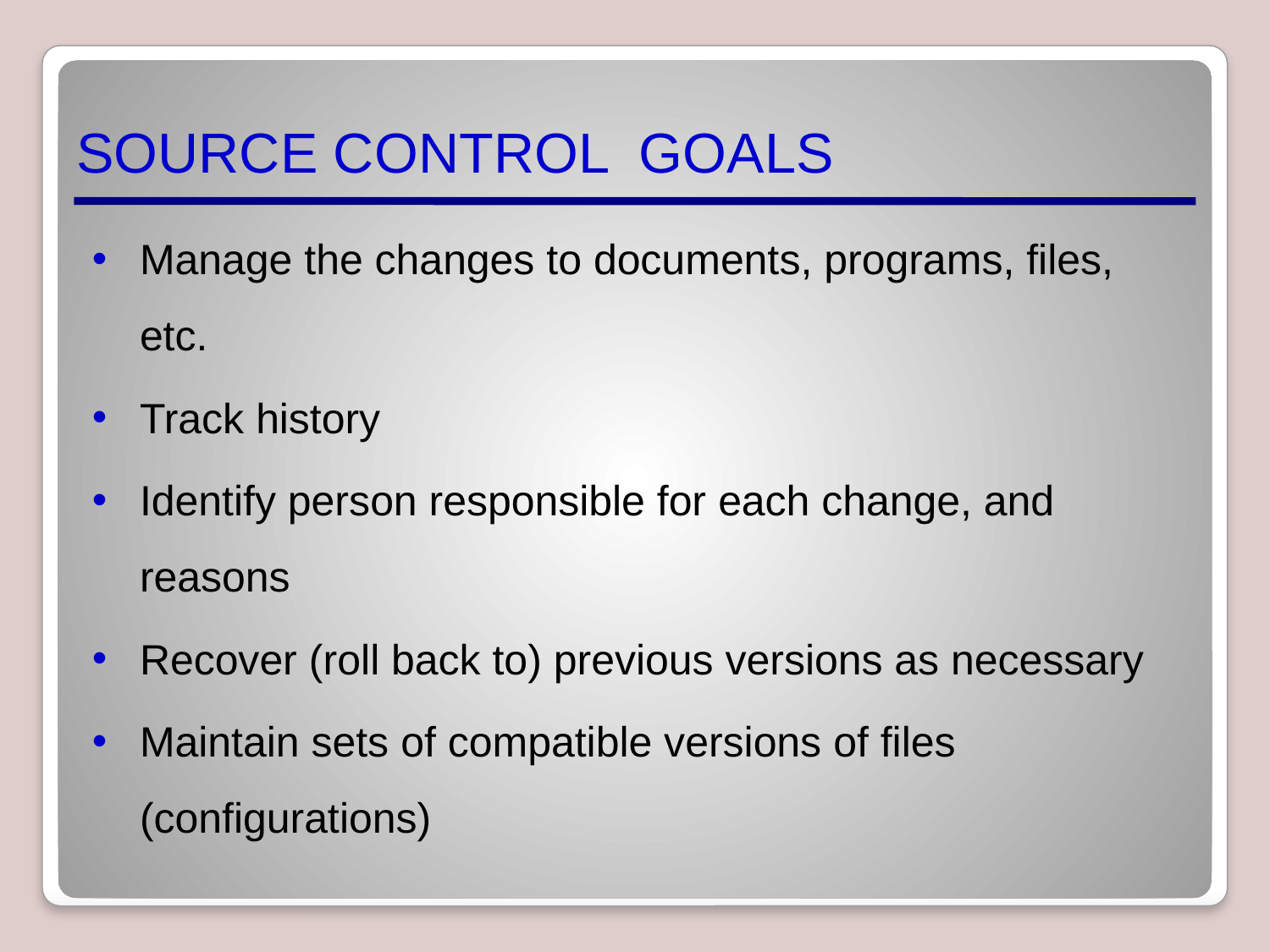

# SOURCE CONTROL  GOALS
Manage the changes to documents, programs, files, etc.
Track history
Identify person responsible for each change, and reasons
Recover (roll back to) previous versions as necessary
Maintain sets of compatible versions of files (configurations)